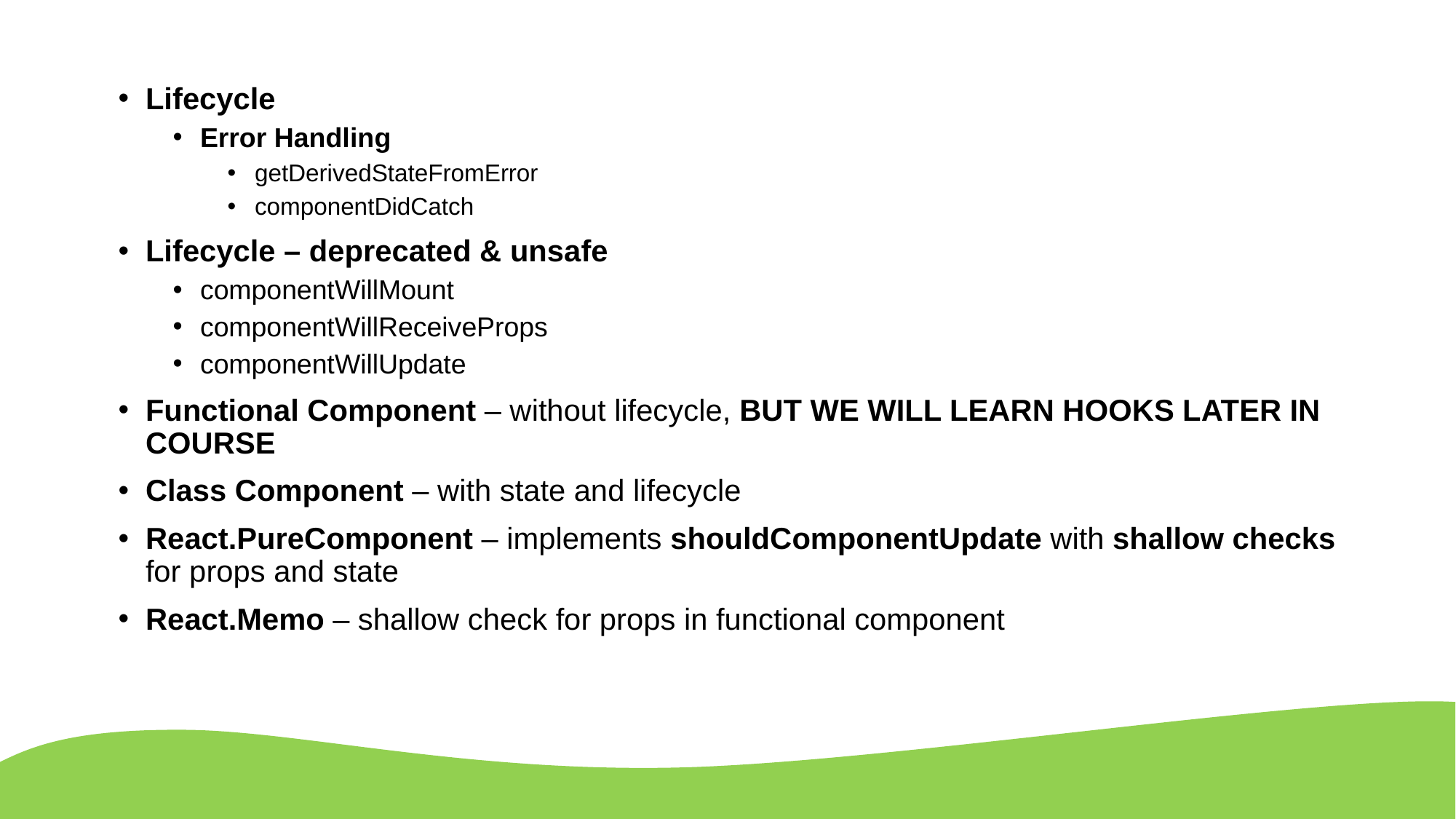

Lifecycle
Error Handling
getDerivedStateFromError
componentDidCatch
Lifecycle – deprecated & unsafe
componentWillMount
componentWillReceiveProps
componentWillUpdate
Functional Component – without lifecycle, BUT WE WILL LEARN HOOKS LATER IN COURSE
Class Component – with state and lifecycle
React.PureComponent – implements shouldComponentUpdate with shallow checks for props and state
React.Memo – shallow check for props in functional component